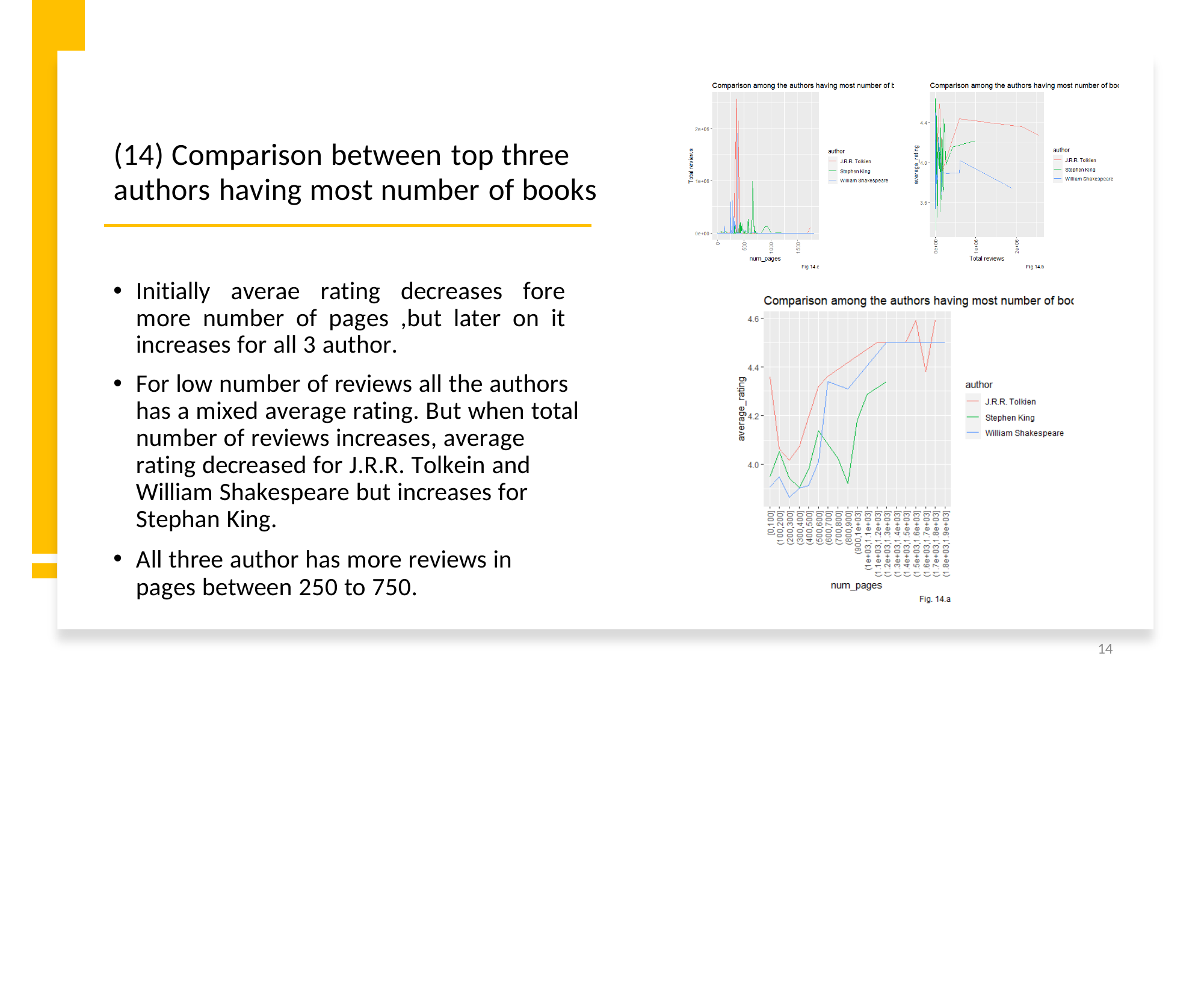

# (14) Comparison between top three
authors having most number of books

Initially averae rating decreases fore more number of pages ,but later on it increases for all 3 author.
For low number of reviews all the authors has a mixed average rating. But when total number of reviews increases, average rating decreased for J.R.R. Tolkein and William Shakespeare but increases for Stephan King.
All three author has more reviews in pages between 250 to 750.

14